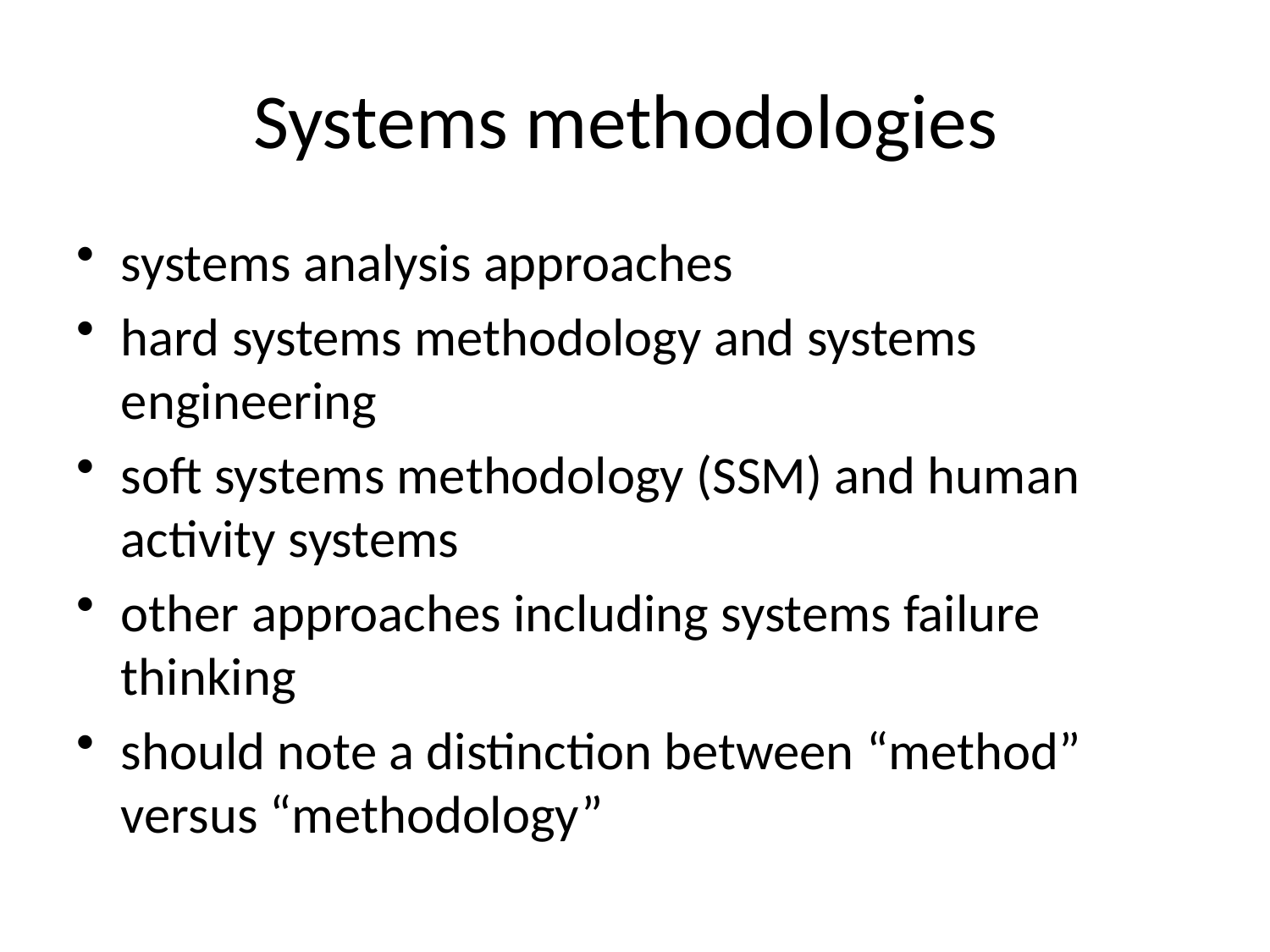

# Systems methodologies
systems analysis approaches
hard systems methodology and systems engineering
soft systems methodology (SSM) and human activity systems
other approaches including systems failure thinking
should note a distinction between “method” versus “methodology”